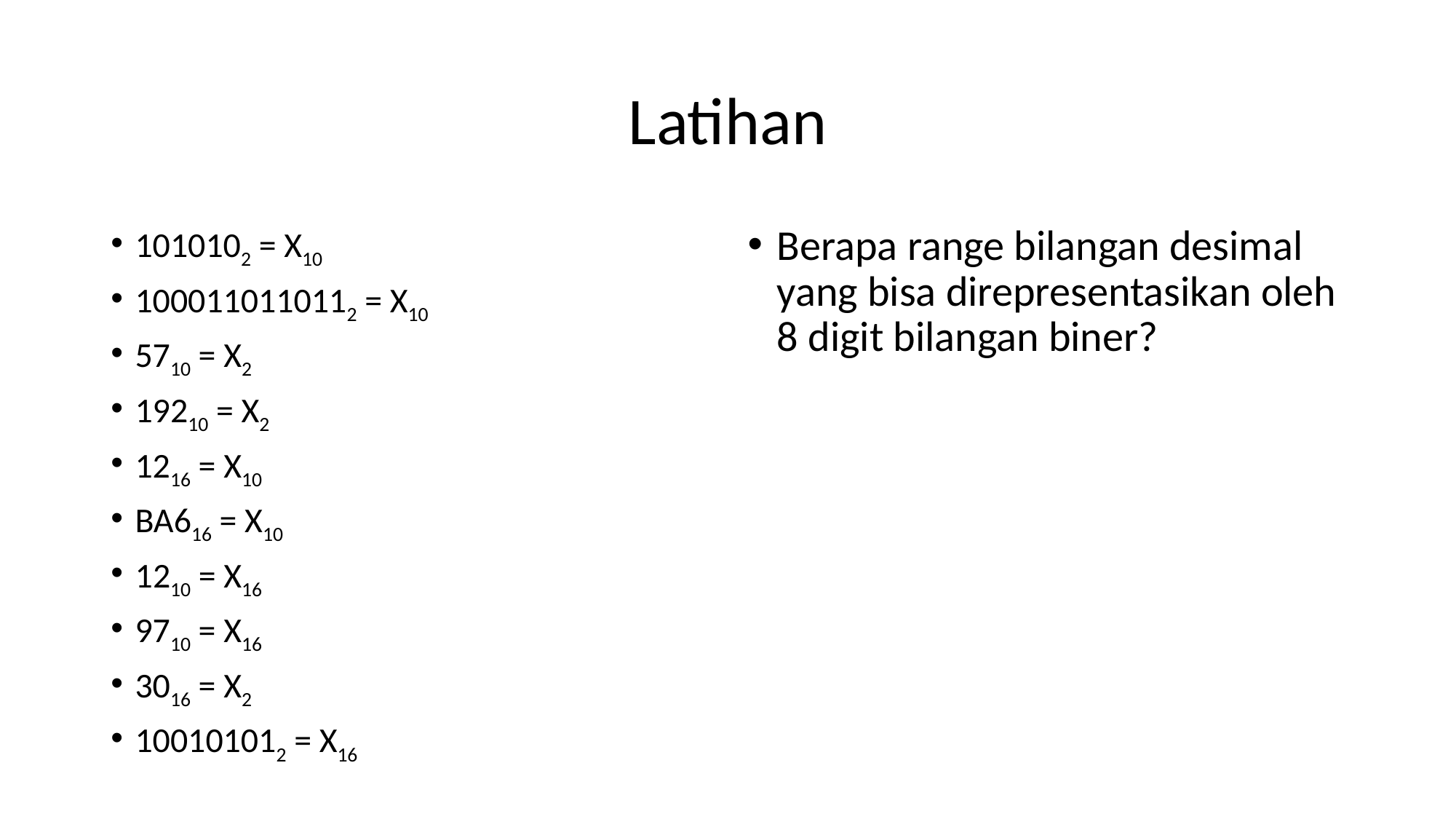

# Latihan
1010102 = X10
1000110110112 = X10
5710 = X2
19210 = X2
1216 = X10
BA616 = X10
1210 = X16
9710 = X16
3016 = X2
100101012 = X16

Berapa range bilangan desimal yang bisa direpresentasikan oleh 8 digit bilangan biner?